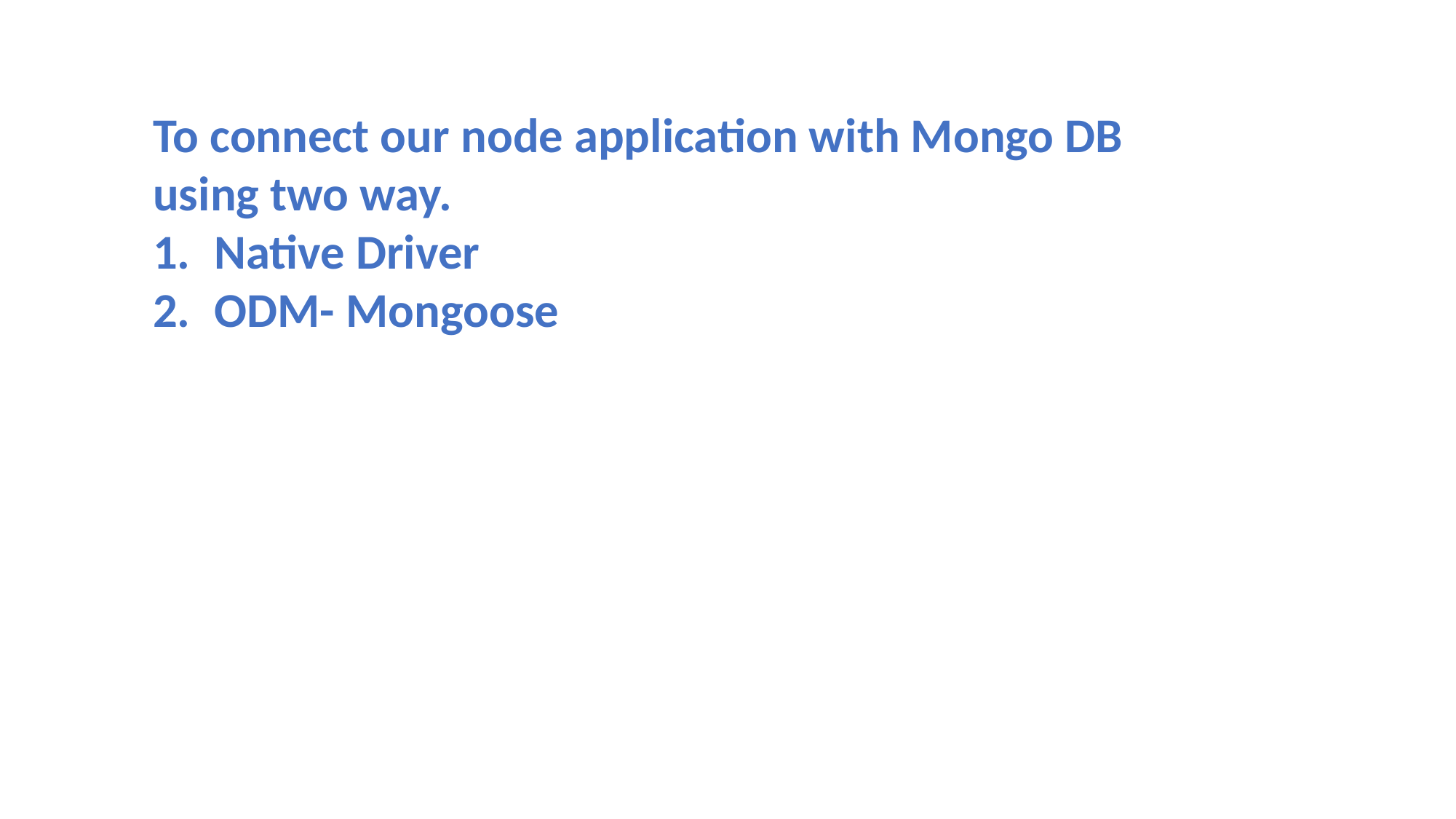

To connect our node application with Mongo DB using two way.
Native Driver
ODM- Mongoose